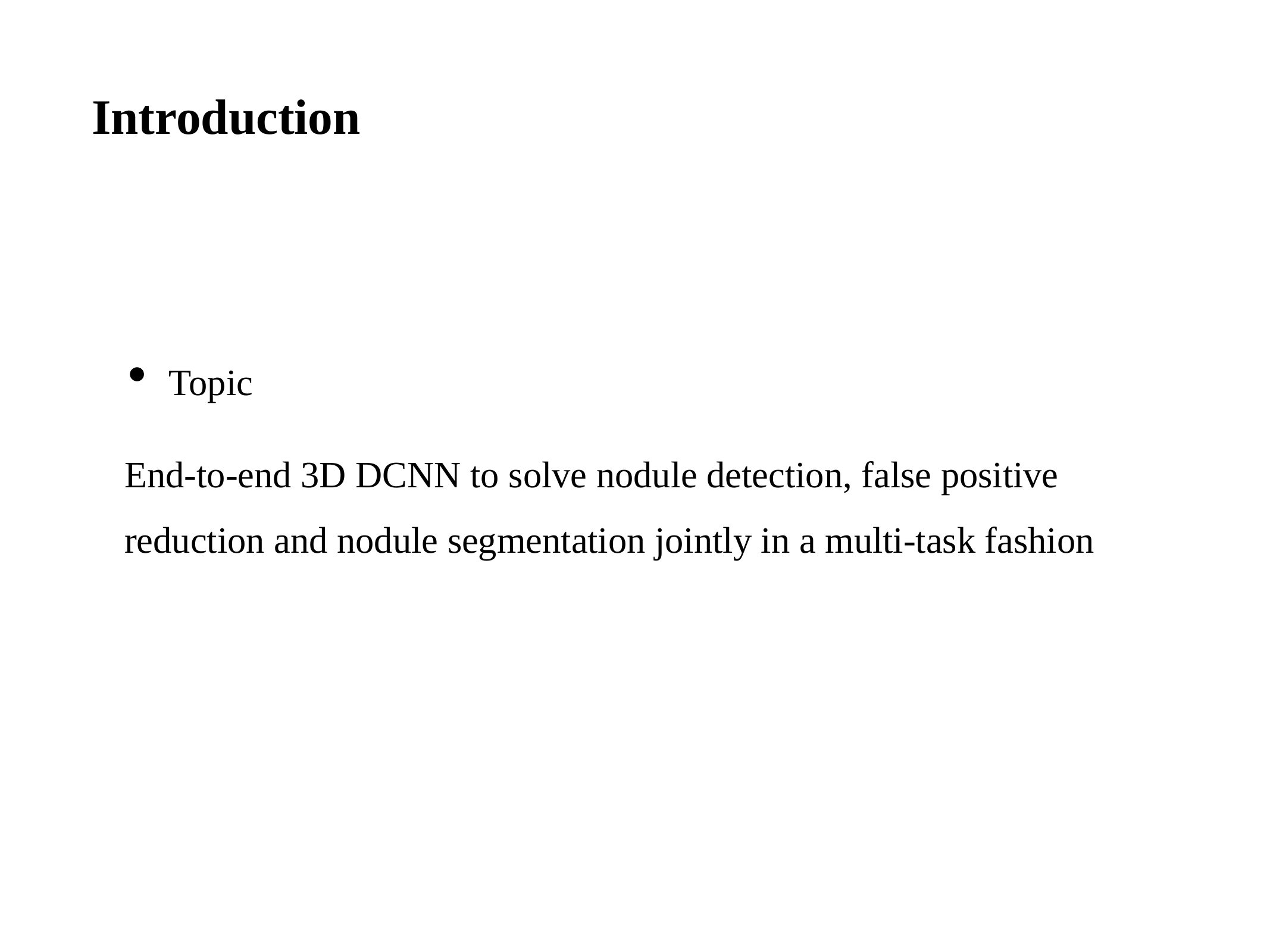

Introduction
Topic
End-to-end 3D DCNN to solve nodule detection, false positive reduction and nodule segmentation jointly in a multi-task fashion